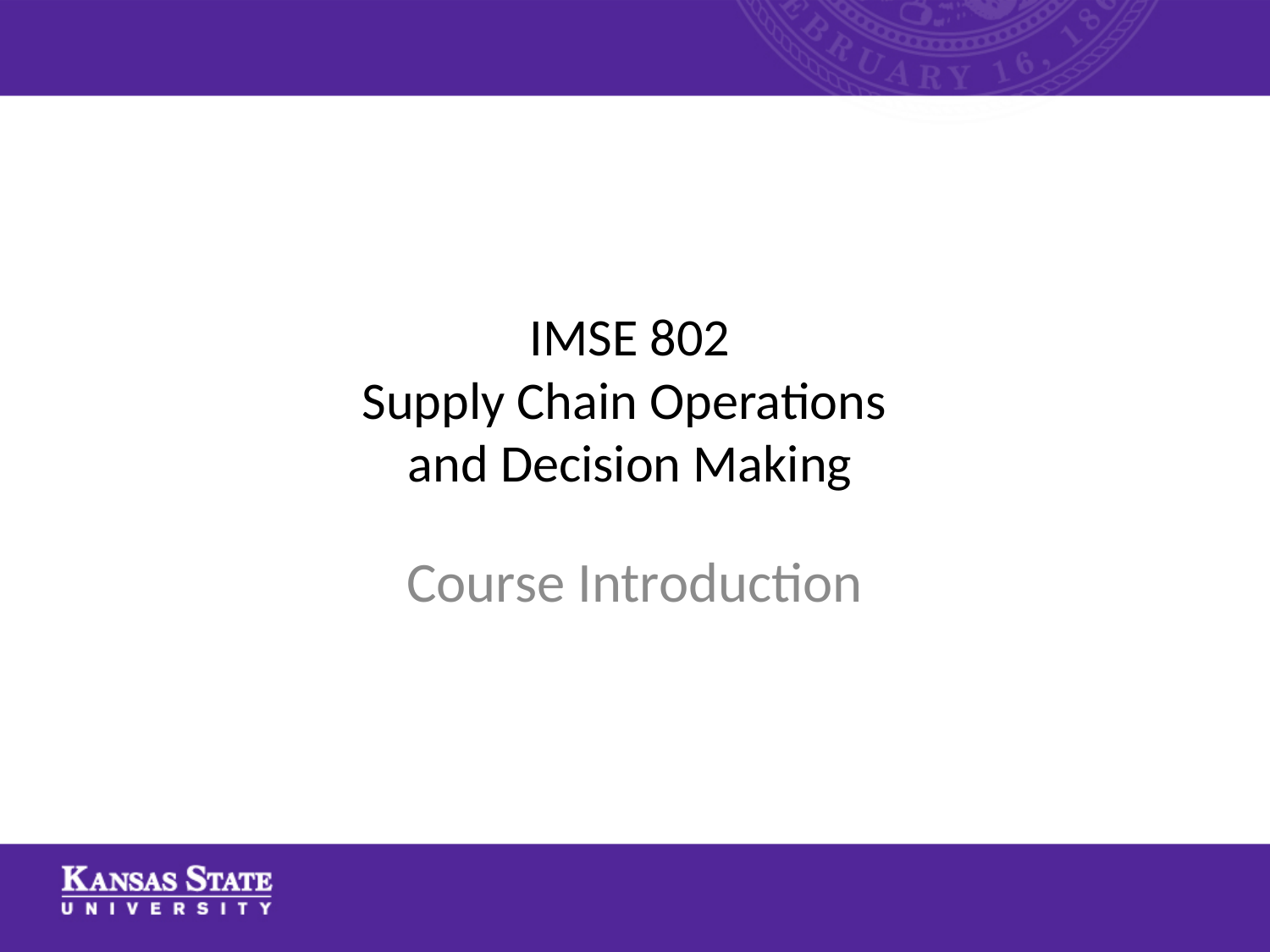

# IMSE 802 Supply Chain Operations and Decision Making
Course Introduction